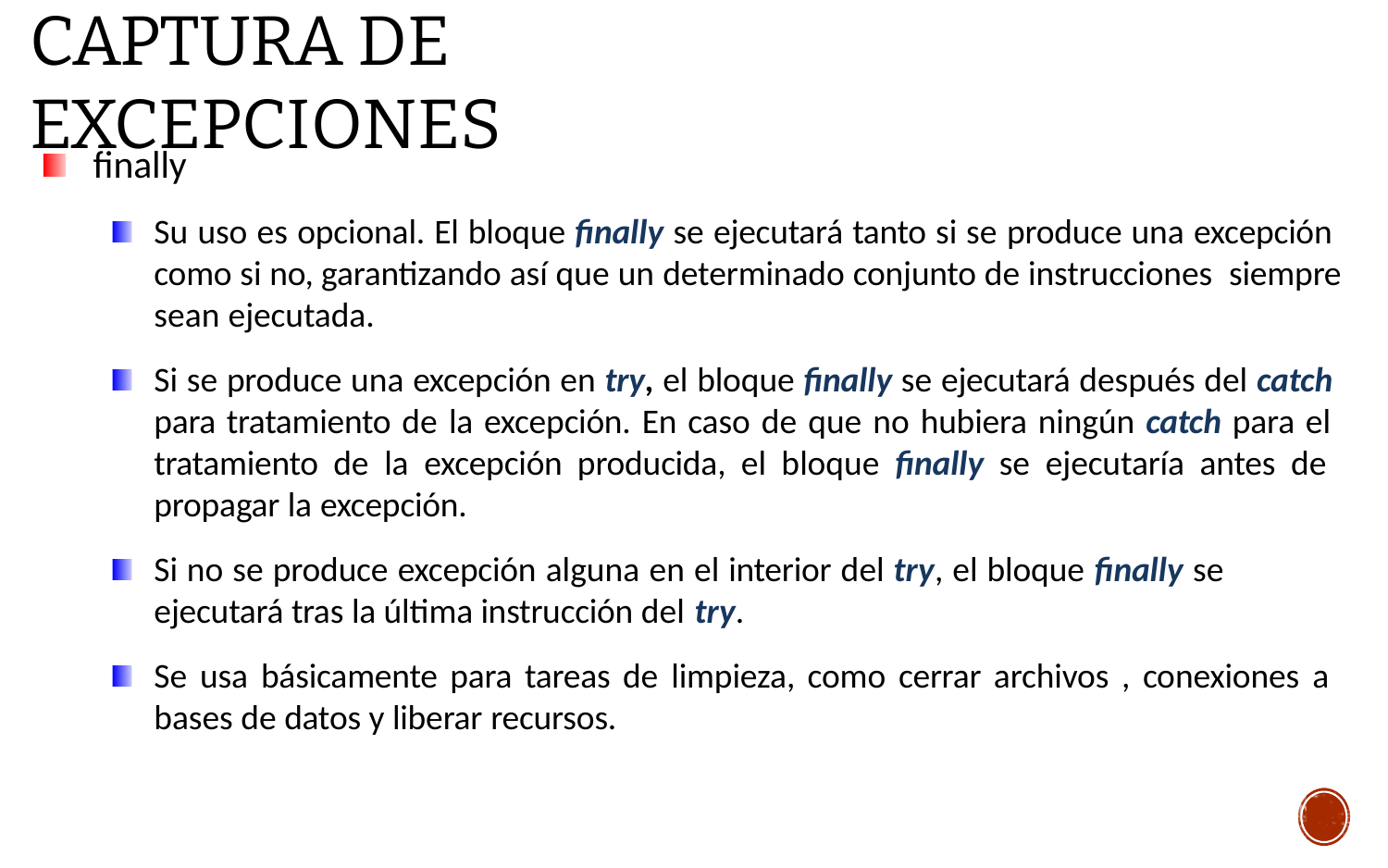

# Captura de excepciones
finally
Su uso es opcional. El bloque finally se ejecutará tanto si se produce una excepción  como si no, garantizando así que un determinado conjunto de instrucciones  siempre sean ejecutada.
Si se produce una excepción en try, el bloque finally se ejecutará después del catch  para tratamiento de la excepción. En caso de que no hubiera ningún catch para el  tratamiento de la excepción producida, el bloque finally se ejecutaría antes de  propagar la excepción.
Si no se produce excepción alguna en el interior del try, el bloque finally se
ejecutará tras la última instrucción del try.
Se usa básicamente para tareas de limpieza, como cerrar archivos , conexiones a  bases de datos y liberar recursos.